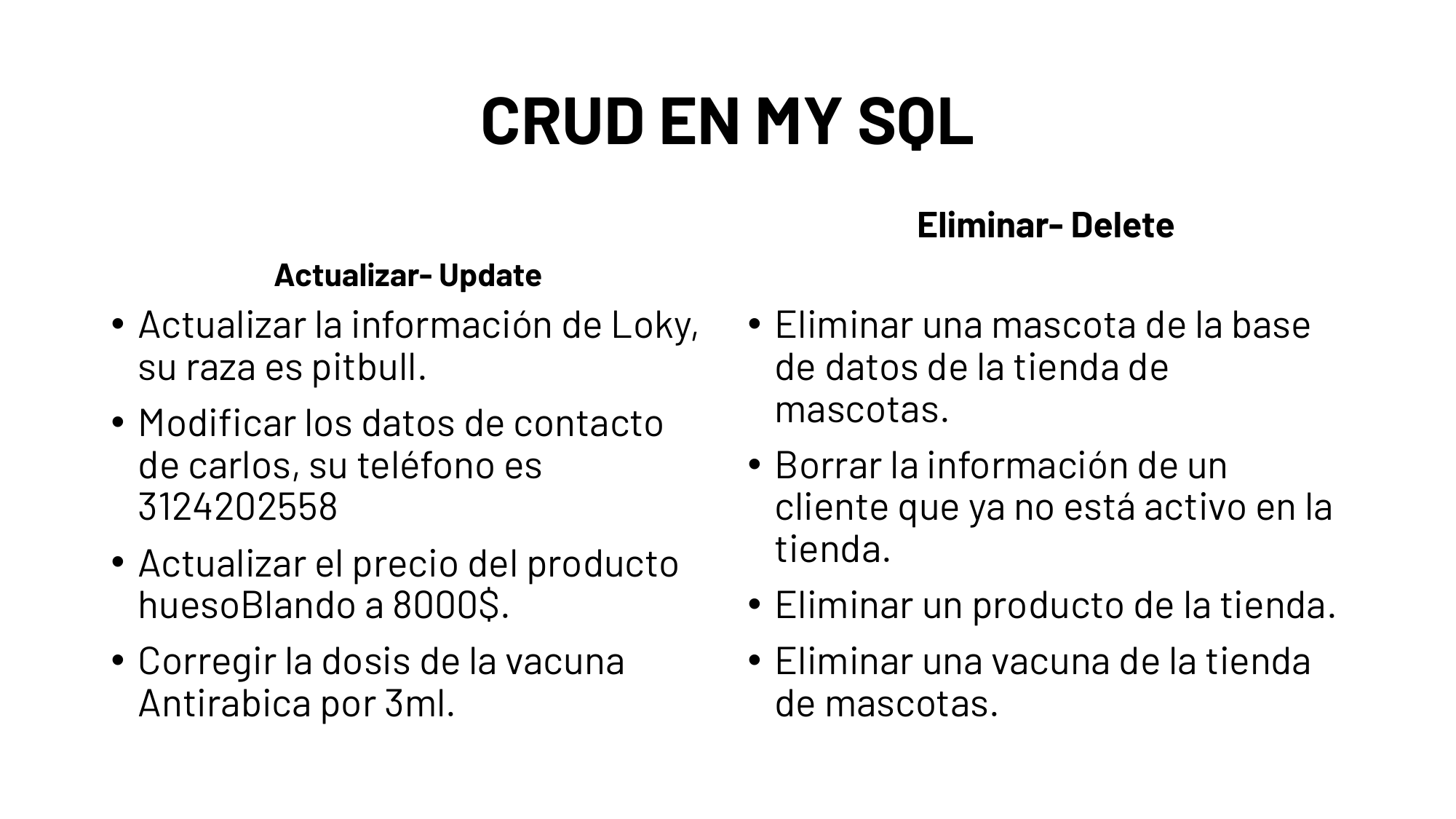

# CRUD EN MY SQL

Actualizar- Update

Eliminar- Delete

Actualizar la información de Loky, su raza es pitbull.
Modificar los datos de contacto de carlos, su teléfono es 3124202558
Actualizar el precio del producto huesoBlando a 8000$.
Corregir la dosis de la vacuna Antirabica por 3ml.
Eliminar una mascota de la base de datos de la tienda de mascotas.
Borrar la información de un cliente que ya no está activo en la tienda.
Eliminar un producto de la tienda.
Eliminar una vacuna de la tienda de mascotas.